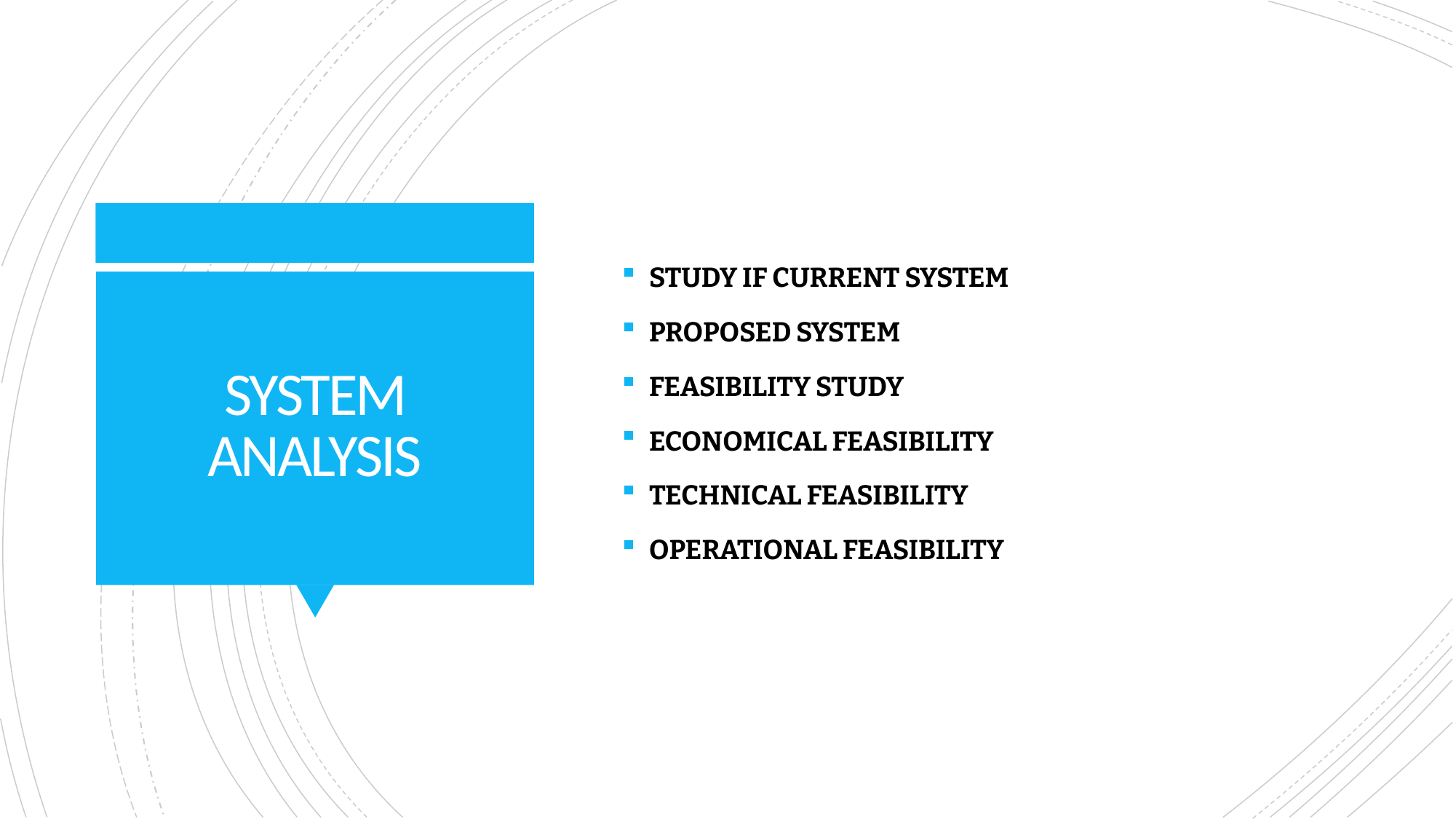

STUDY IF CURRENT SYSTEM
PROPOSED SYSTEM
FEASIBILITY STUDY
ECONOMICAL FEASIBILITY
TECHNICAL FEASIBILITY
OPERATIONAL FEASIBILITY
# SYSTEM ANALYSIS